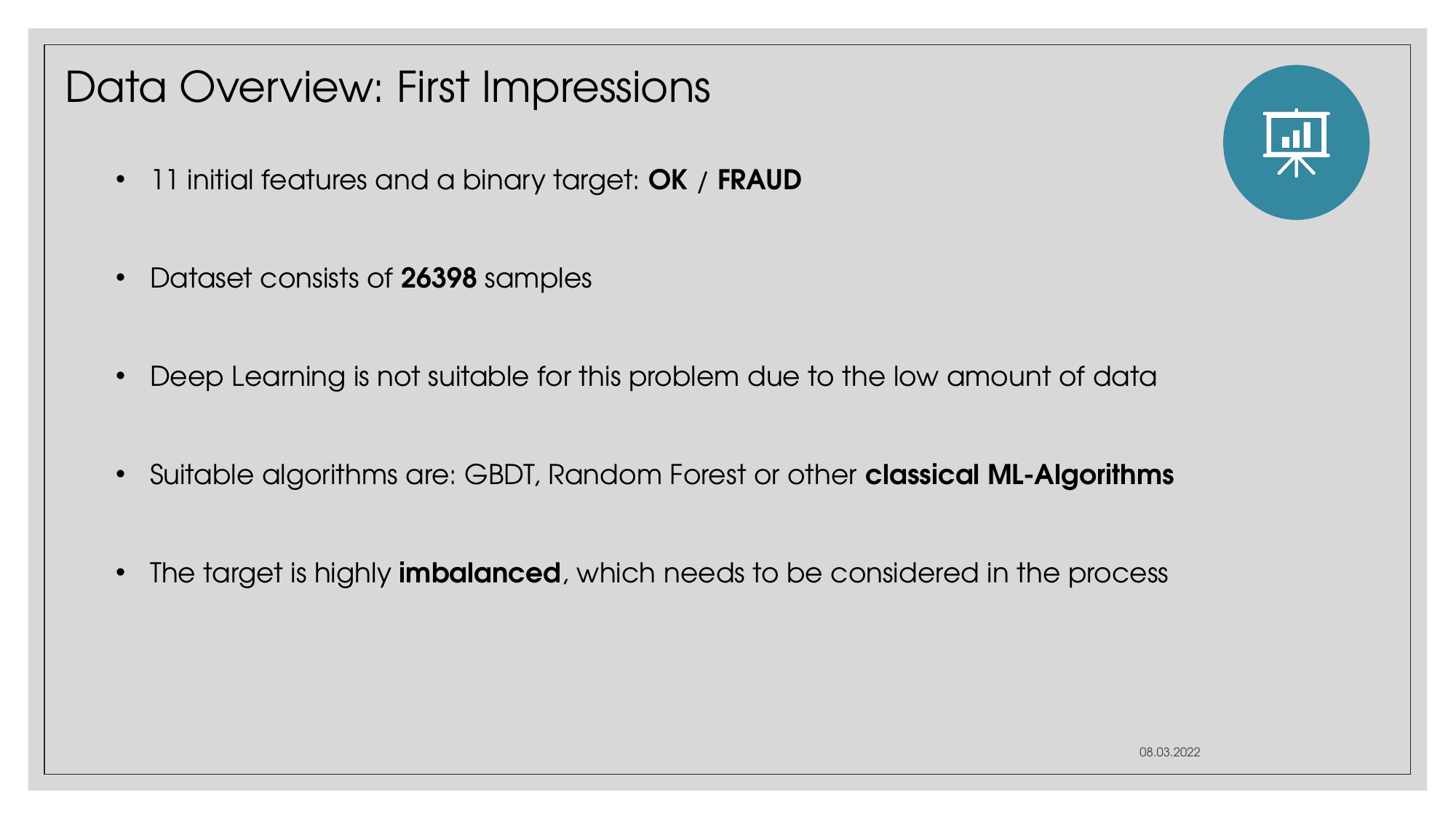

Data Overview: First Impressions

11 initial features and a binary target: OK / FRAUD

Dataset consists of 26398 samples

Deep Learning is not suitable for this problem due to the low amount of data

Suitable algorithms are: GBDT, Random Forest or other classical ML-Algorithms

The target is highly imbalanced, which needs to be considered in the process

08.03.2022